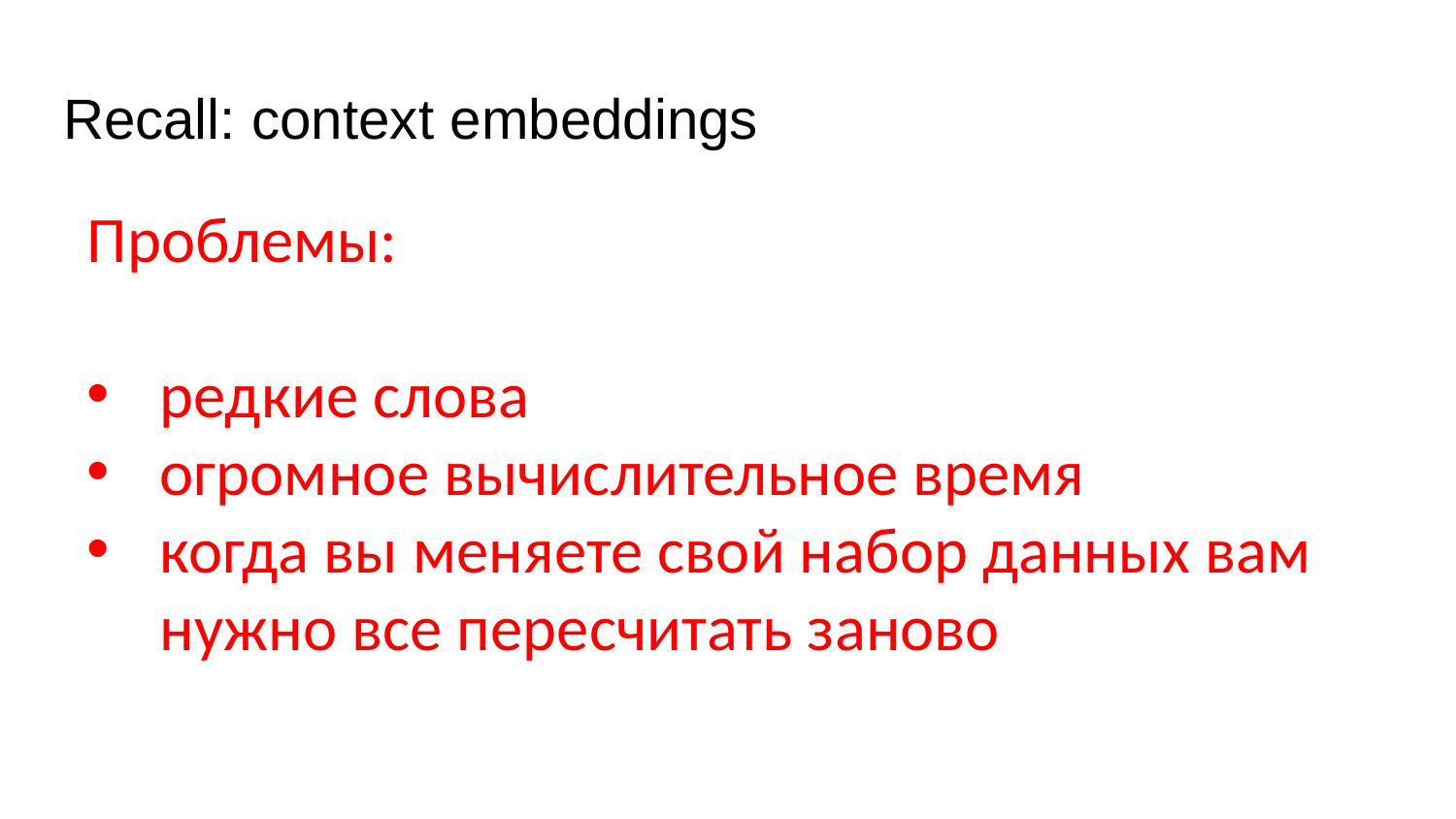

# Recall: context embeddings
Проблемы:

редкие слова
огромное вычислительное время
когда вы меняете свой набор данных вам нужно все пересчитать заново